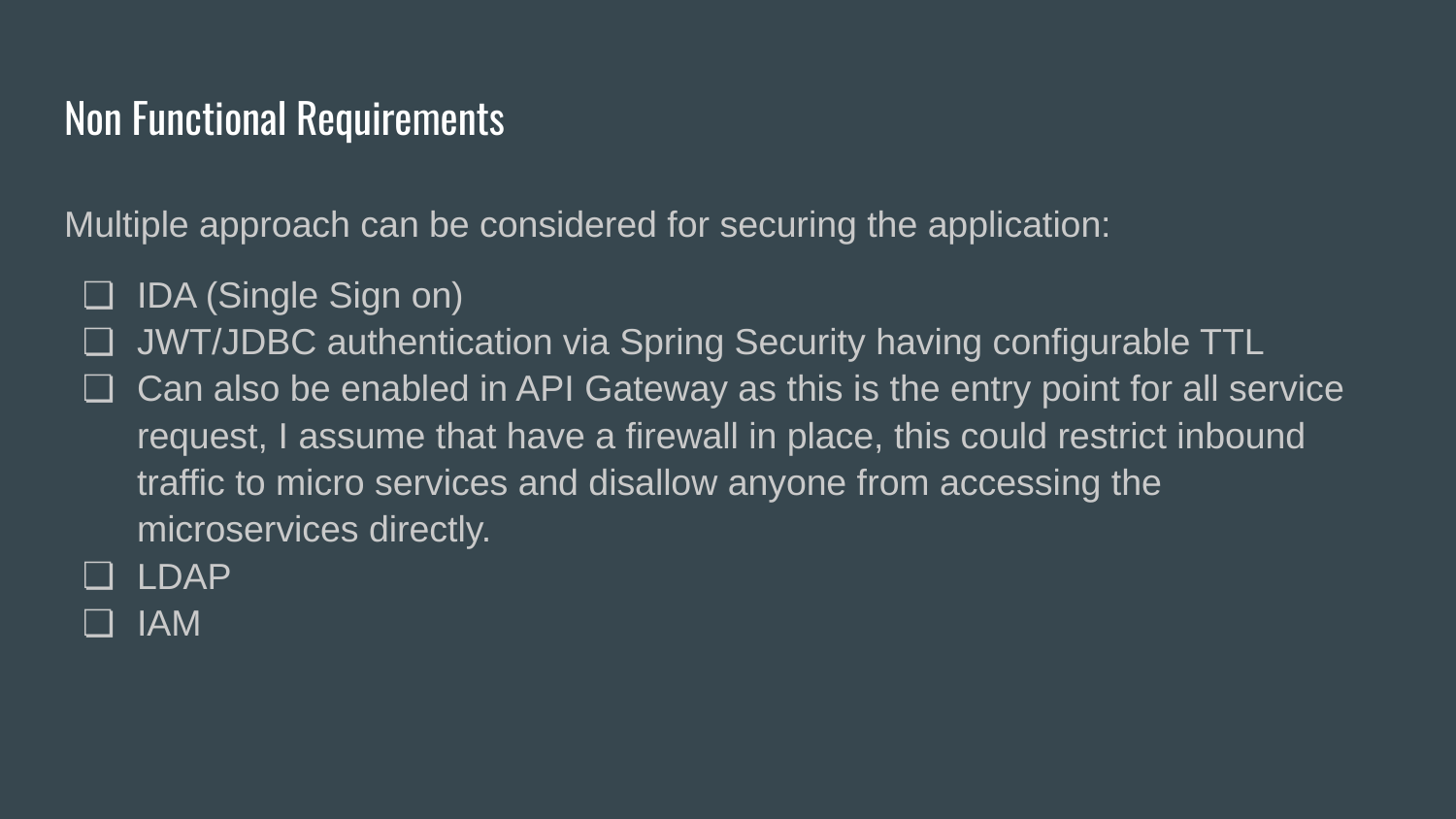

# Non Functional Requirements
Multiple approach can be considered for securing the application:
IDA (Single Sign on)
JWT/JDBC authentication via Spring Security having configurable TTL
Can also be enabled in API Gateway as this is the entry point for all service request, I assume that have a firewall in place, this could restrict inbound traffic to micro services and disallow anyone from accessing the microservices directly.
LDAP
IAM